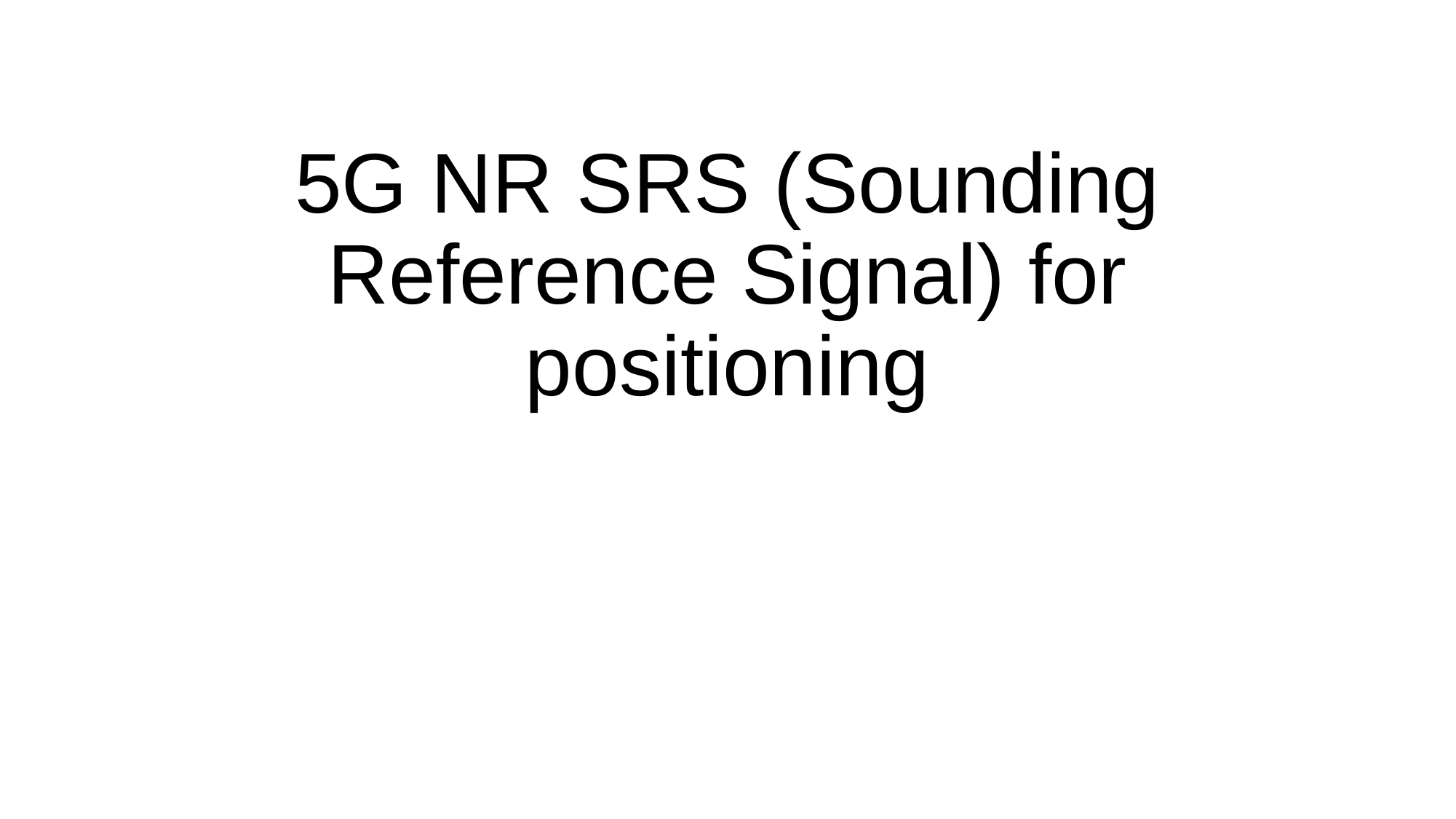

# 5G NR SRS (Sounding Reference Signal) for positioning